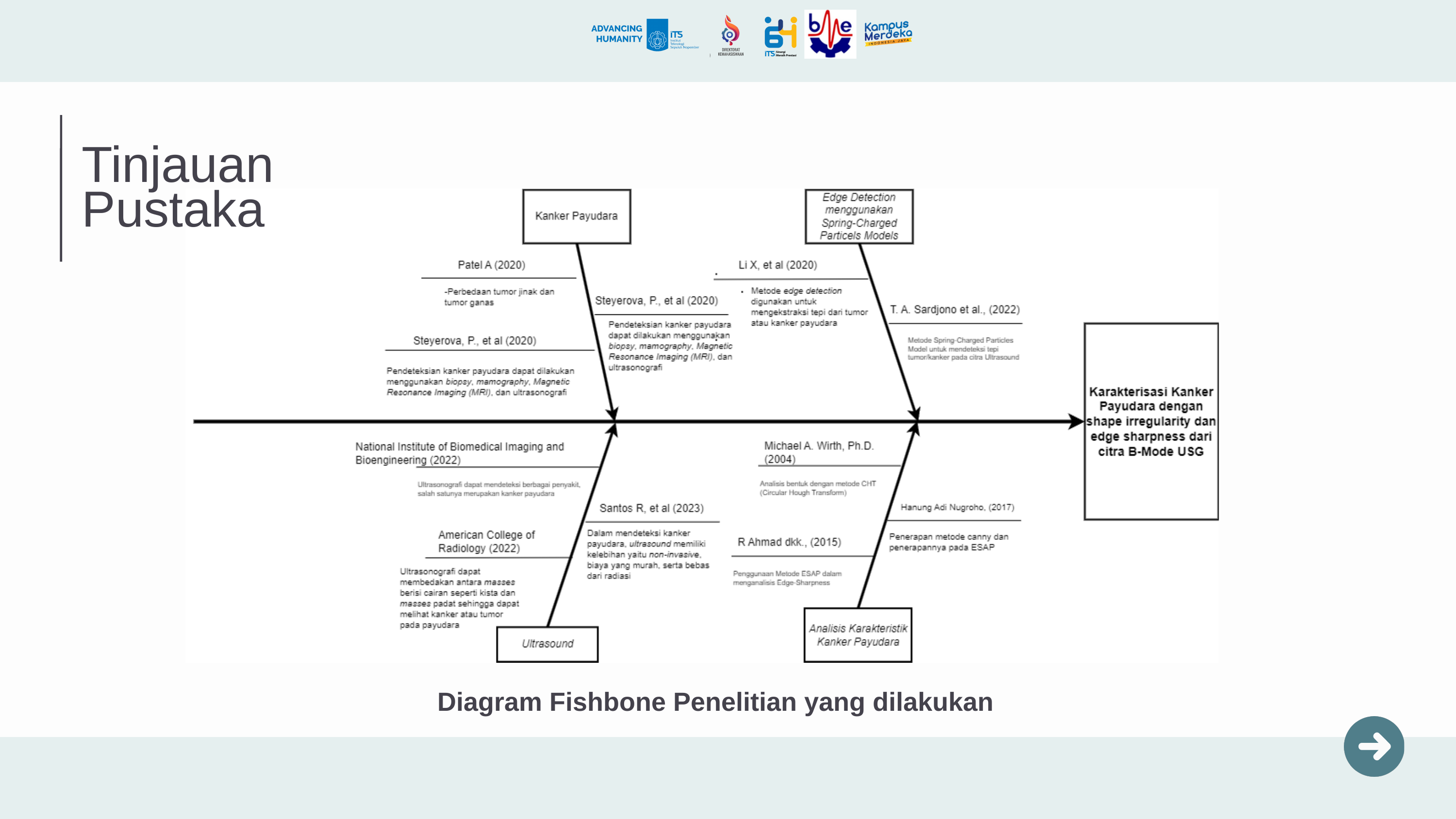

Tinjauan Pustaka

Diagram Fishbone Penelitian yang dilakukan